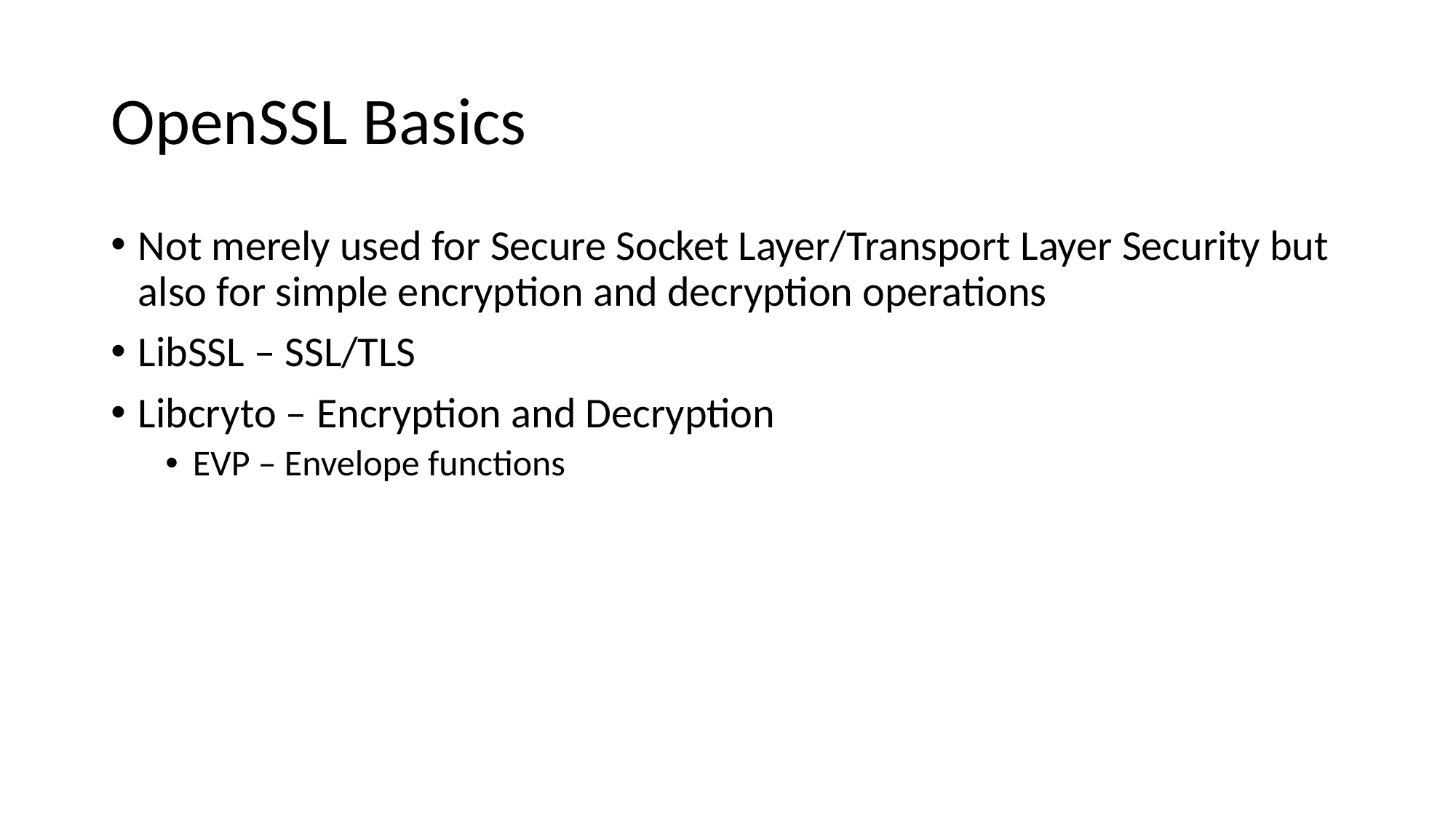

# OpenSSL Basics
Not merely used for Secure Socket Layer/Transport Layer Security but also for simple encryption and decryption operations
LibSSL – SSL/TLS
Libcryto – Encryption and Decryption
EVP – Envelope functions